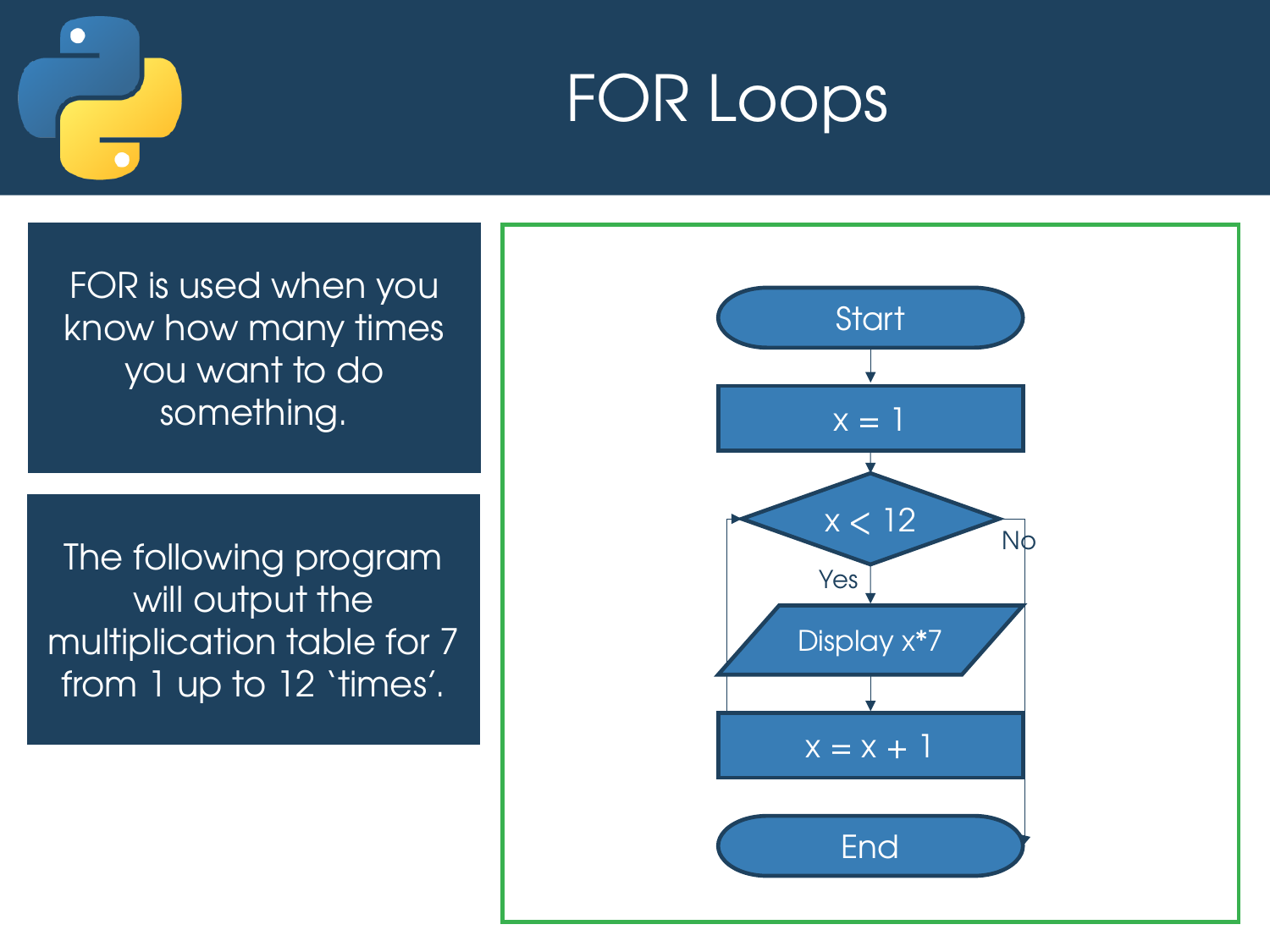

# FOR Loops
FOR is used when you know how many times you want to do something.

Start
x = 1
x < 12
The following program will output the multiplication table for 7 from 1 up to 12 ‘times’.
No
Yes
Display x*7
x = x + 1
End